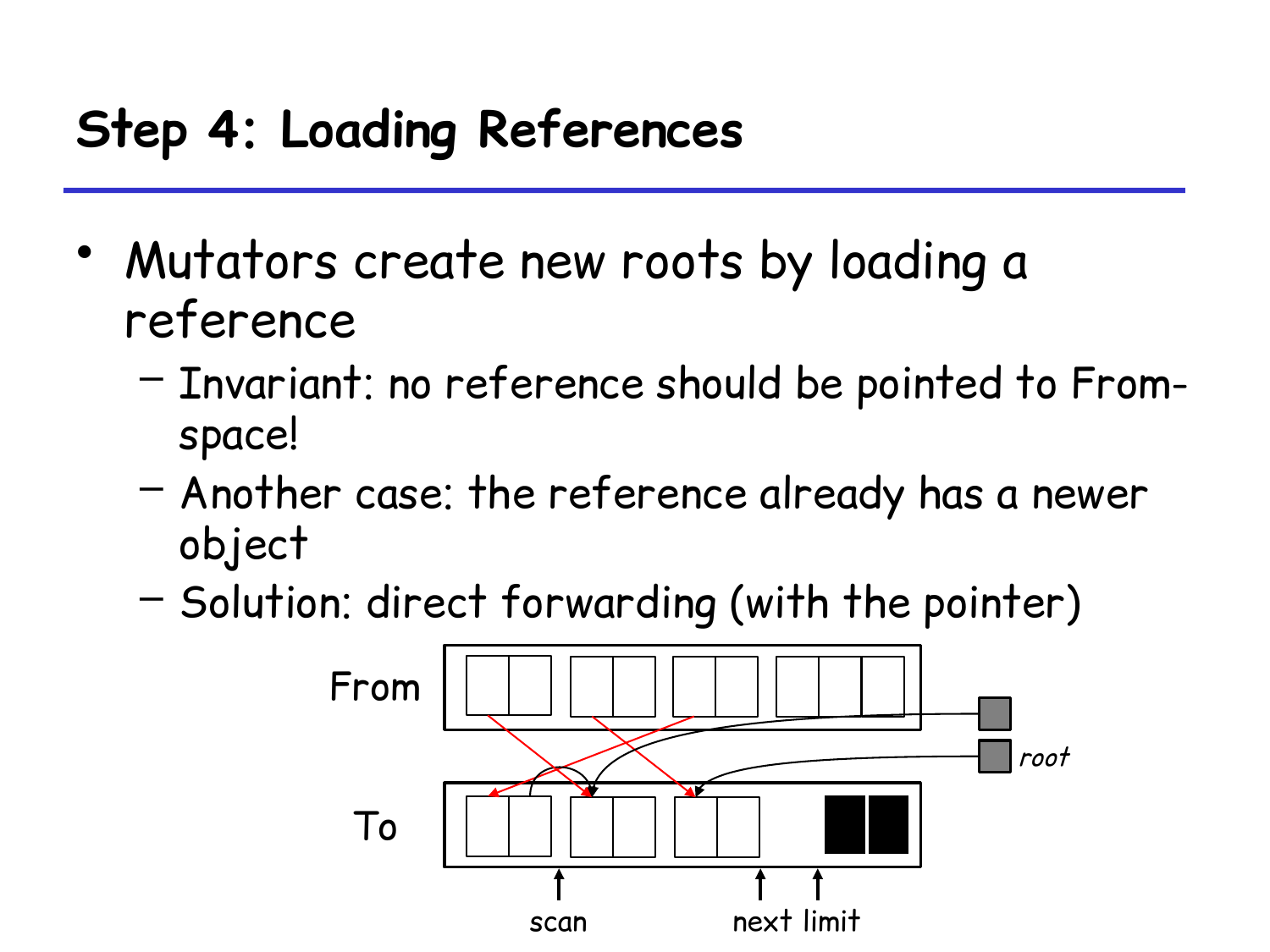

# Step 4: Loading References
Mutators create new roots by loading a reference
Invariant: no reference should be pointed to From-space!
Another case: the reference already has a newer object
Solution: direct forwarding (with the pointer)

From

root

To

12
scan
next
limit